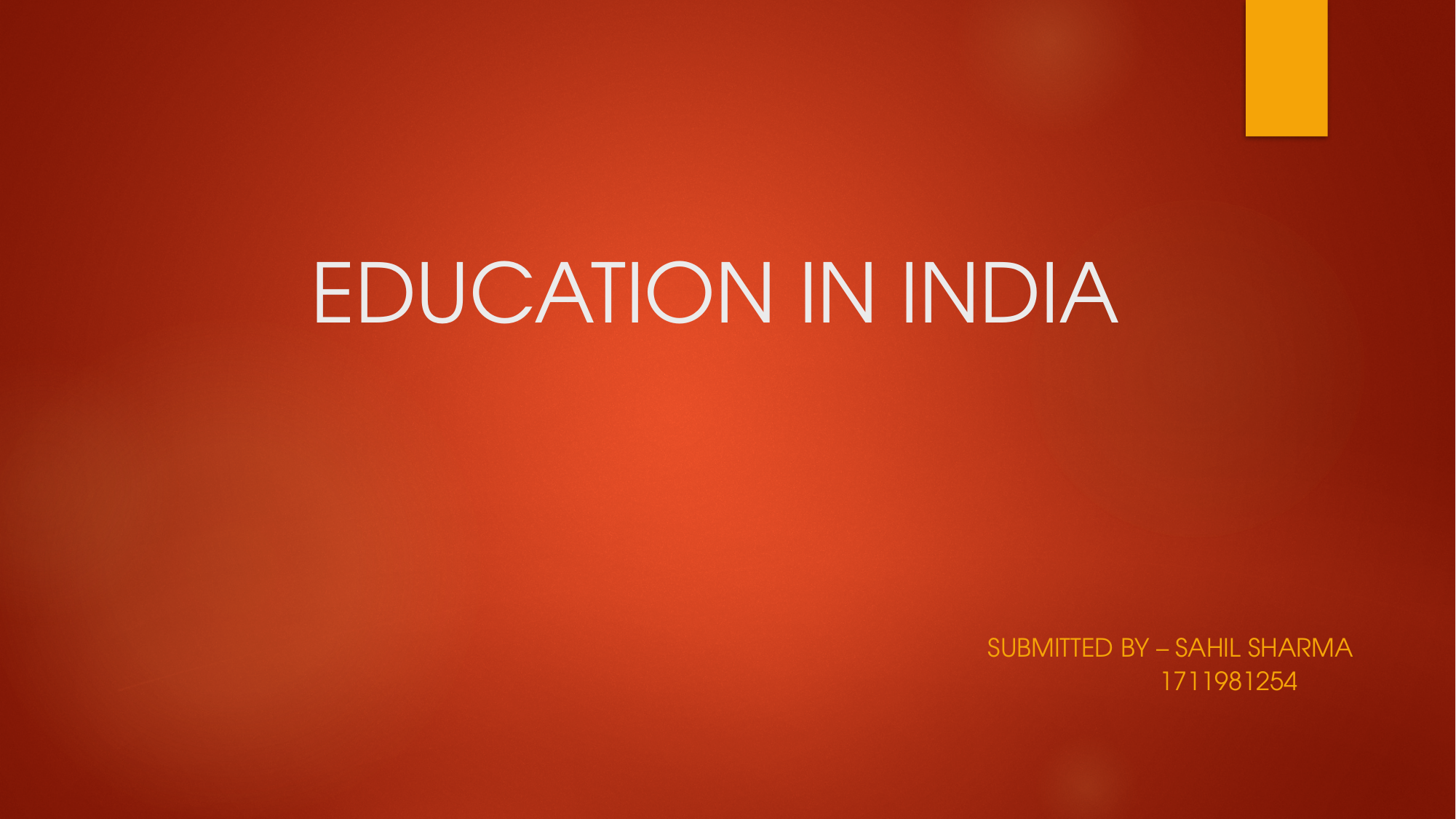

# EDUCATION IN INDIA

                                                                                             SUBMITTED BY – Sahil sHarma
                                                                                                            1711981254